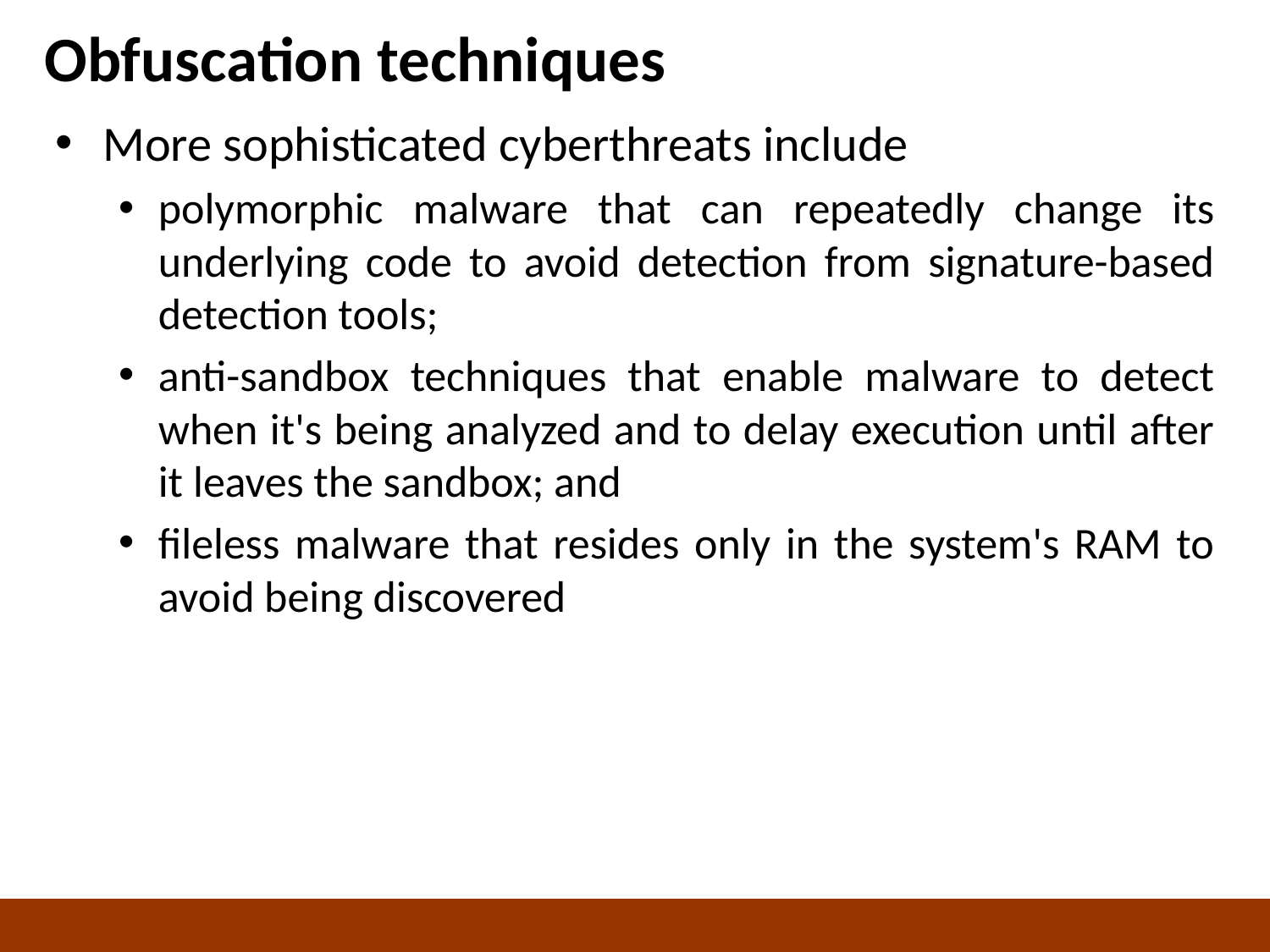

# Obfuscation techniques
More sophisticated cyberthreats include
polymorphic malware that can repeatedly change its underlying code to avoid detection from signature-based detection tools;
anti-sandbox techniques that enable malware to detect when it's being analyzed and to delay execution until after it leaves the sandbox; and
fileless malware that resides only in the system's RAM to avoid being discovered